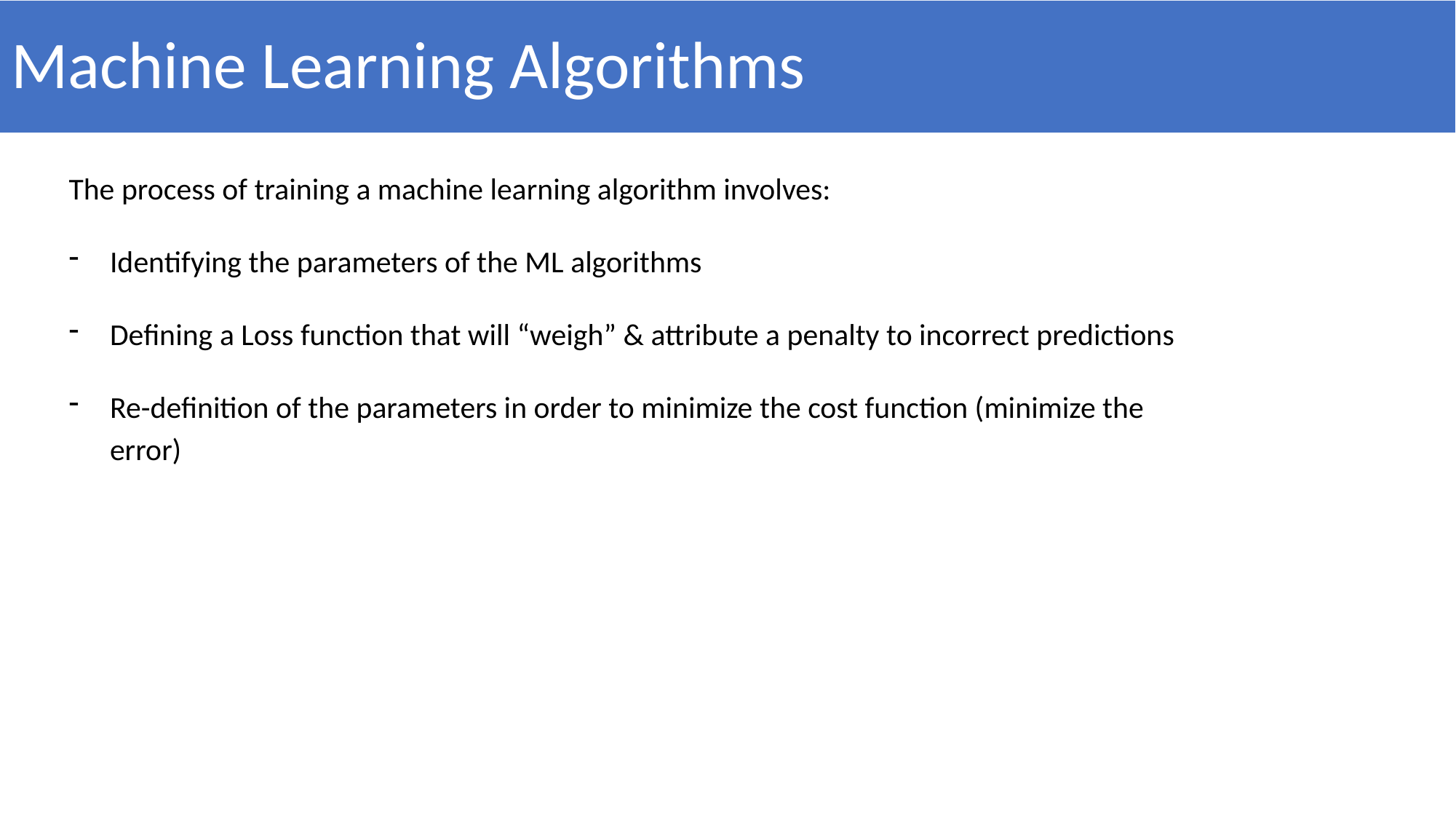

# Machine Learning Algorithms
The process of training a machine learning algorithm involves:
Identifying the parameters of the ML algorithms
Defining a Loss function that will “weigh” & attribute a penalty to incorrect predictions
Re-definition of the parameters in order to minimize the cost function (minimize the error)